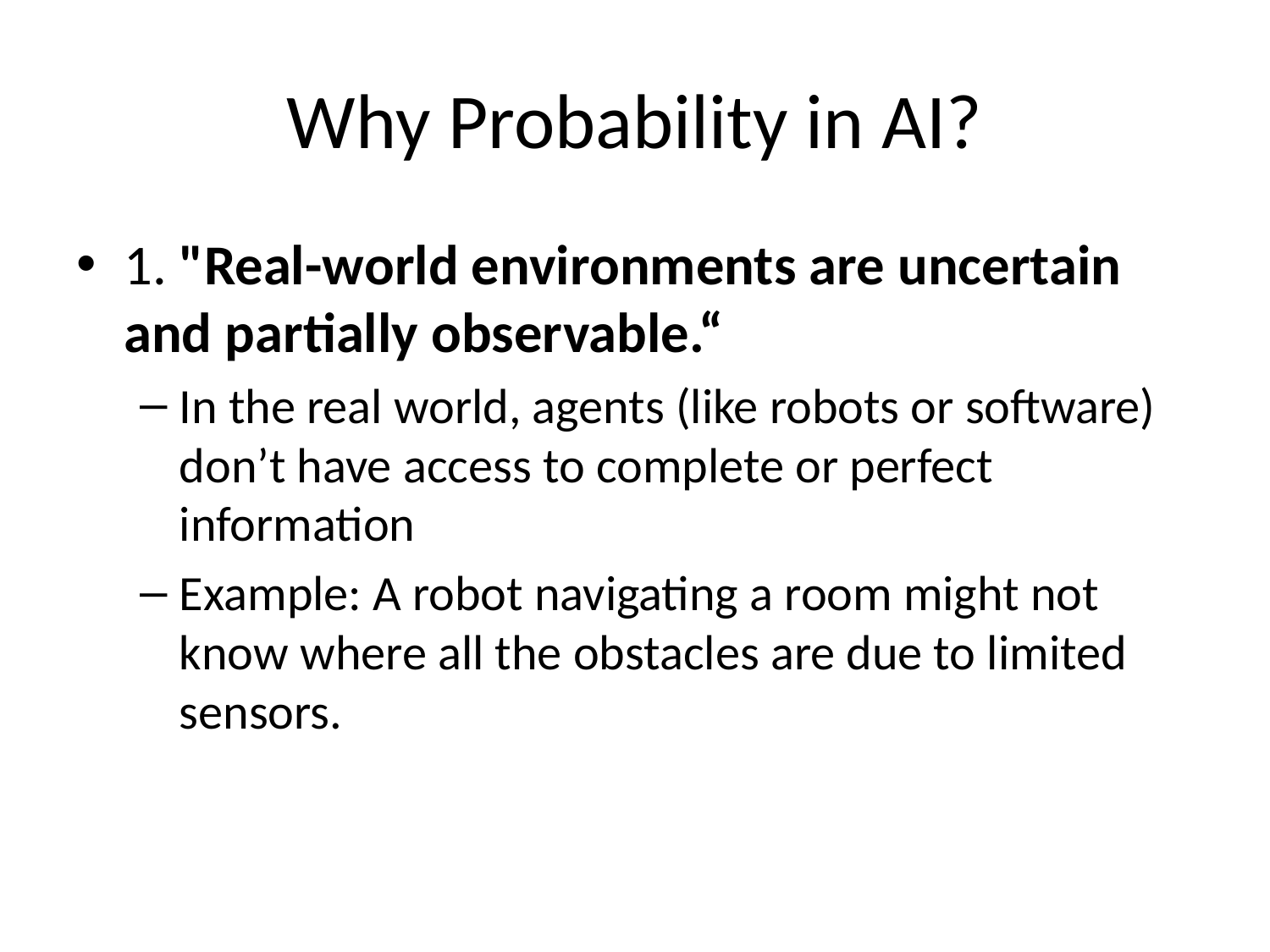

# Why Probability in AI?
1. "Real-world environments are uncertain and partially observable.“
In the real world, agents (like robots or software) don’t have access to complete or perfect information
Example: A robot navigating a room might not know where all the obstacles are due to limited sensors.